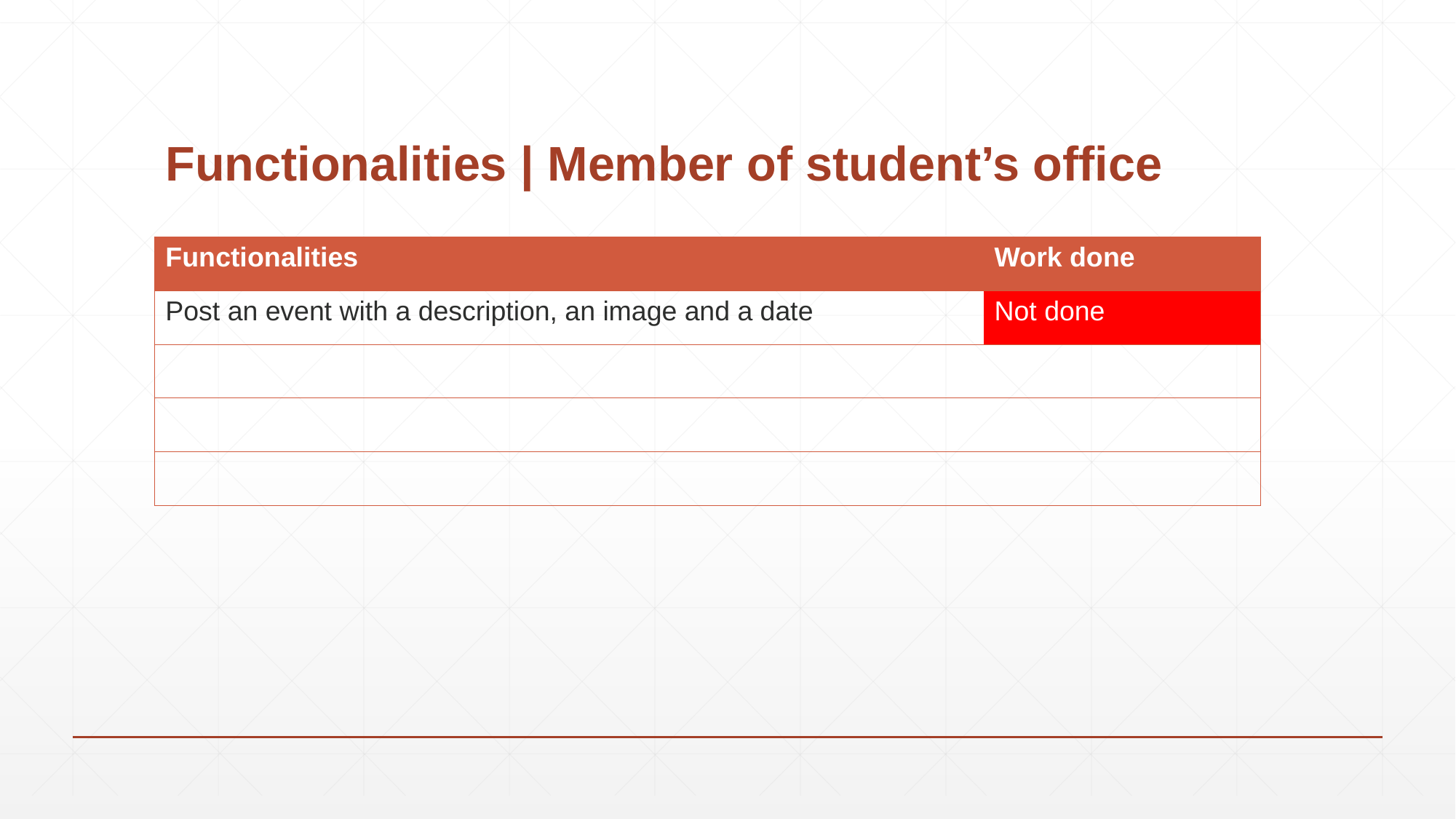

# Functionalities | Member of student’s office
| Functionalities | Work done |
| --- | --- |
| Post an event with a description, an image and a date | Not done |
|  |  |
|  |  |
|  |  |